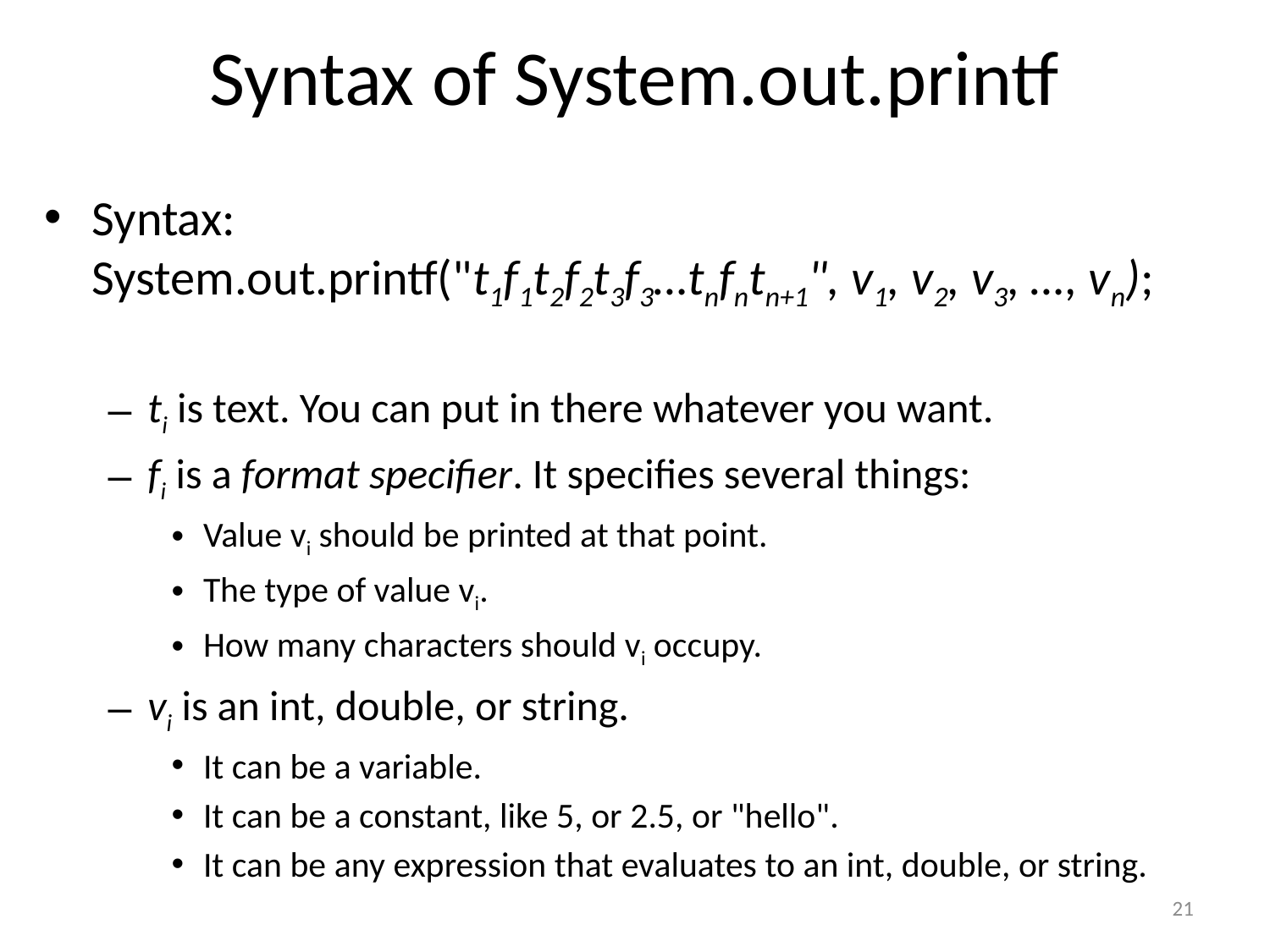

# Syntax of System.out.printf
Syntax:
System.out.printf("t1f1t2f2t3f3…tnfntn+1", v1, v2, v3, …, vn);
ti is text. You can put in there whatever you want.
fi is a format specifier. It specifies several things:
Value vi should be printed at that point.
The type of value vi.
How many characters should vi occupy.
vi is an int, double, or string.
It can be a variable.
It can be a constant, like 5, or 2.5, or "hello".
It can be any expression that evaluates to an int, double, or string.
21